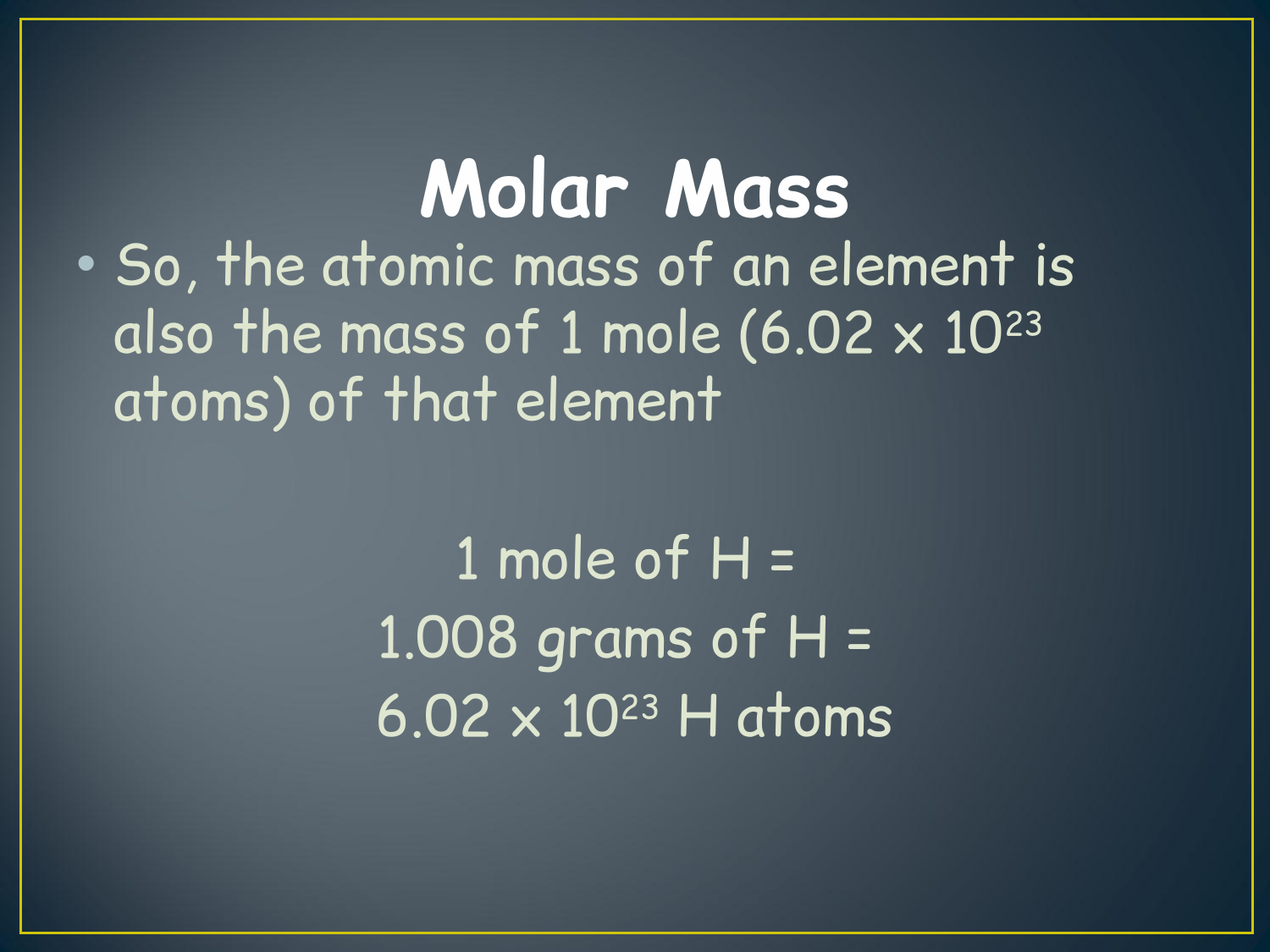

# Molar Mass
So, the atomic mass of an element is also the mass of 1 mole (6.02 x 1023 atoms) of that element

1 mole of H =
1.008 grams of H =
6.02 x 1023 H atoms